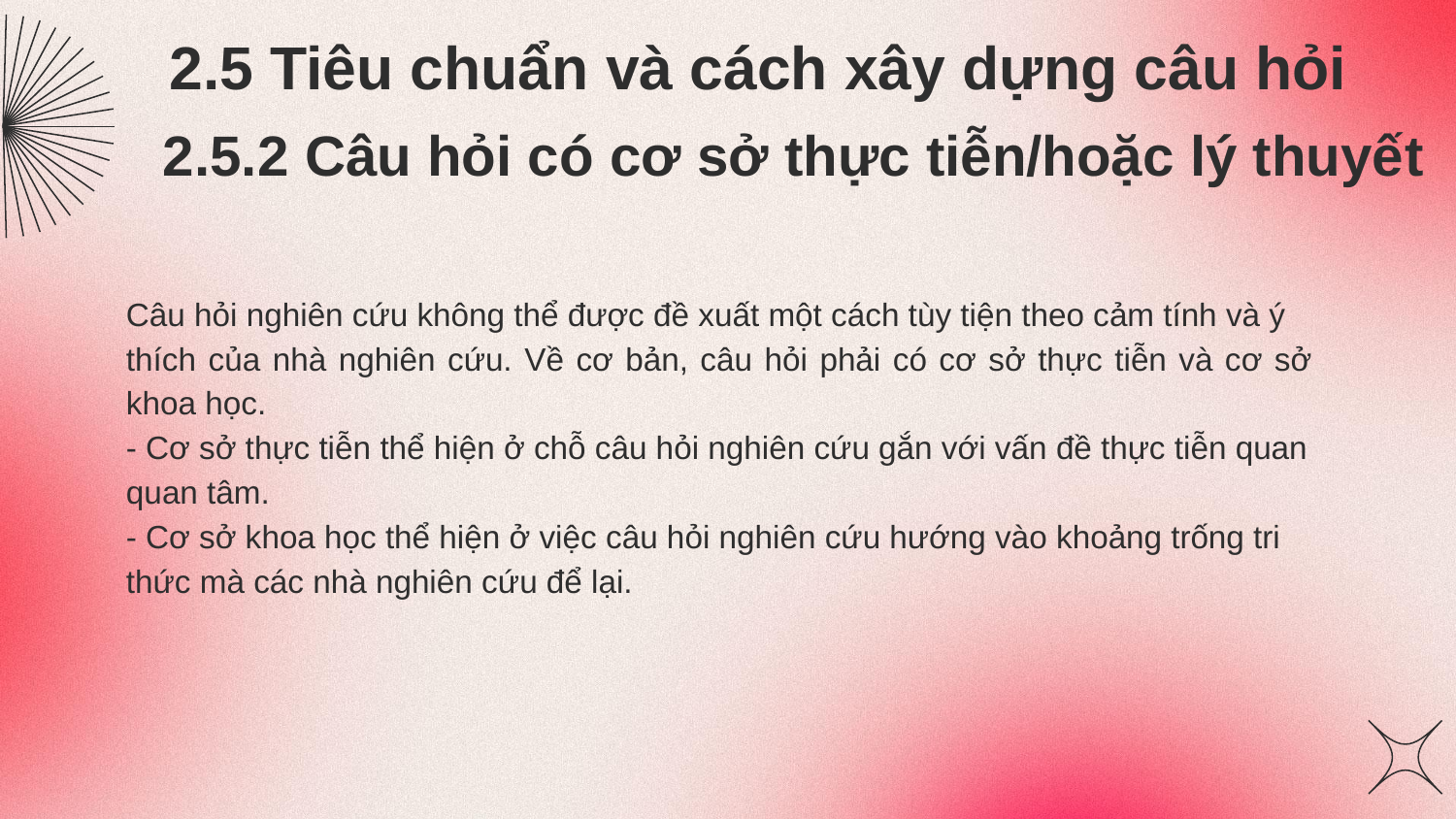

# 2.5 Tiêu chuẩn và cách xây dựng câu hỏi
2.5.2 Câu hỏi có cơ sở thực tiễn/hoặc lý thuyết
Câu hỏi nghiên cứu không thể được đề xuất một cách tùy tiện theo cảm tính và ý
thích của nhà nghiên cứu. Về cơ bản, câu hỏi phải có cơ sở thực tiễn và cơ sở khoa học.
- Cơ sở thực tiễn thể hiện ở chỗ câu hỏi nghiên cứu gắn với vấn đề thực tiễn quan
quan tâm.
- Cơ sở khoa học thể hiện ở việc câu hỏi nghiên cứu hướng vào khoảng trống tri
thức mà các nhà nghiên cứu để lại.